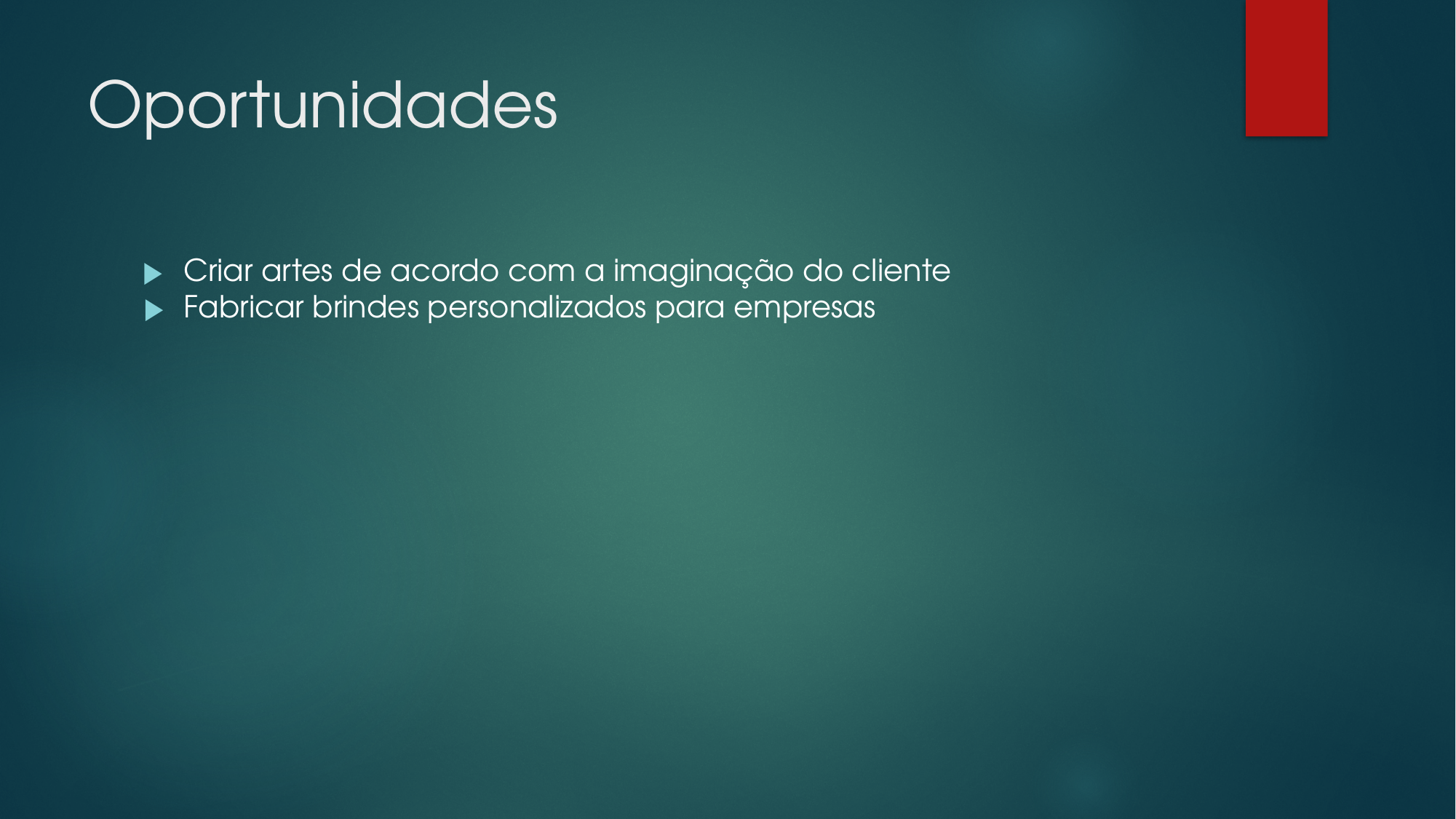

# Oportunidades
Criar artes de acordo com a imaginação do cliente
Fabricar brindes personalizados para empresas